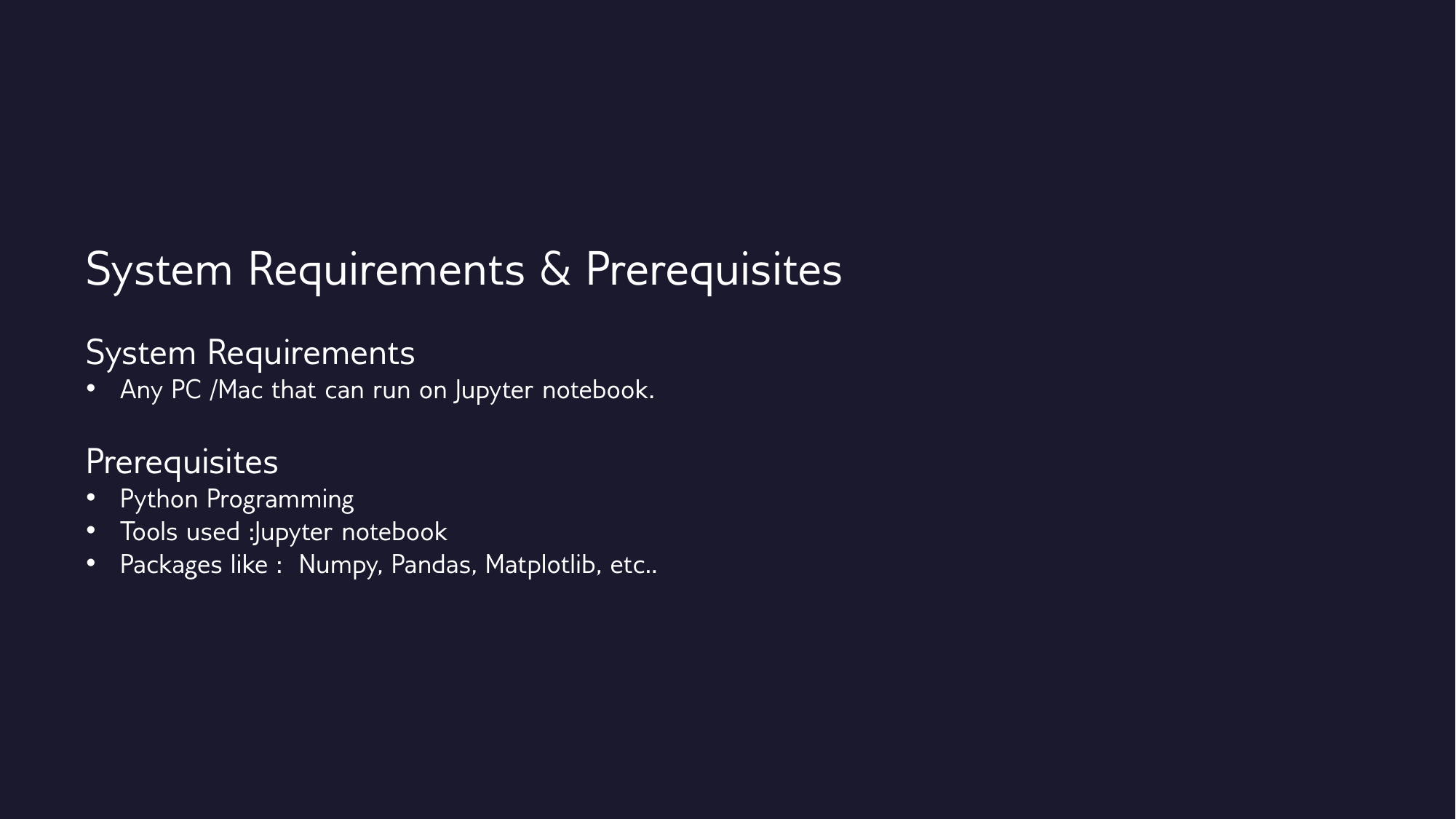

System Requirements & Prerequisites
System Requirements
Any PC /Mac that can run on Jupyter notebook.

Prerequisites
Python Programming
Tools used :Jupyter notebook
Packages like :  Numpy, Pandas, Matplotlib, etc..